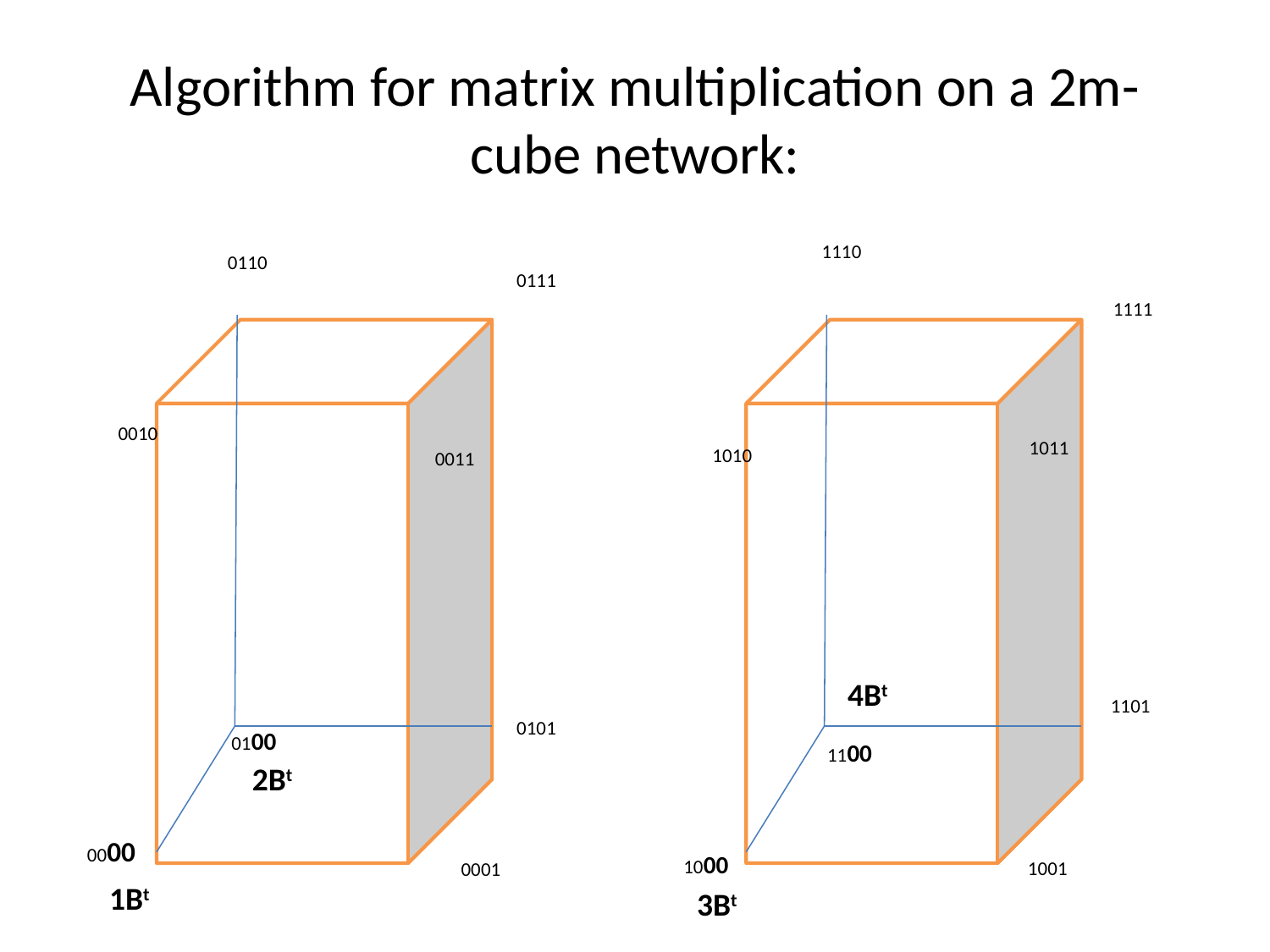

# Algorithm for matrix multiplication on a 2m-cube network:
1110
0110
0111
1111

0010
1011
1010
0011
1101
0101
0100
1100
0000
1000
1001
0001
4Bt
2Bt
1Bt
3Bt